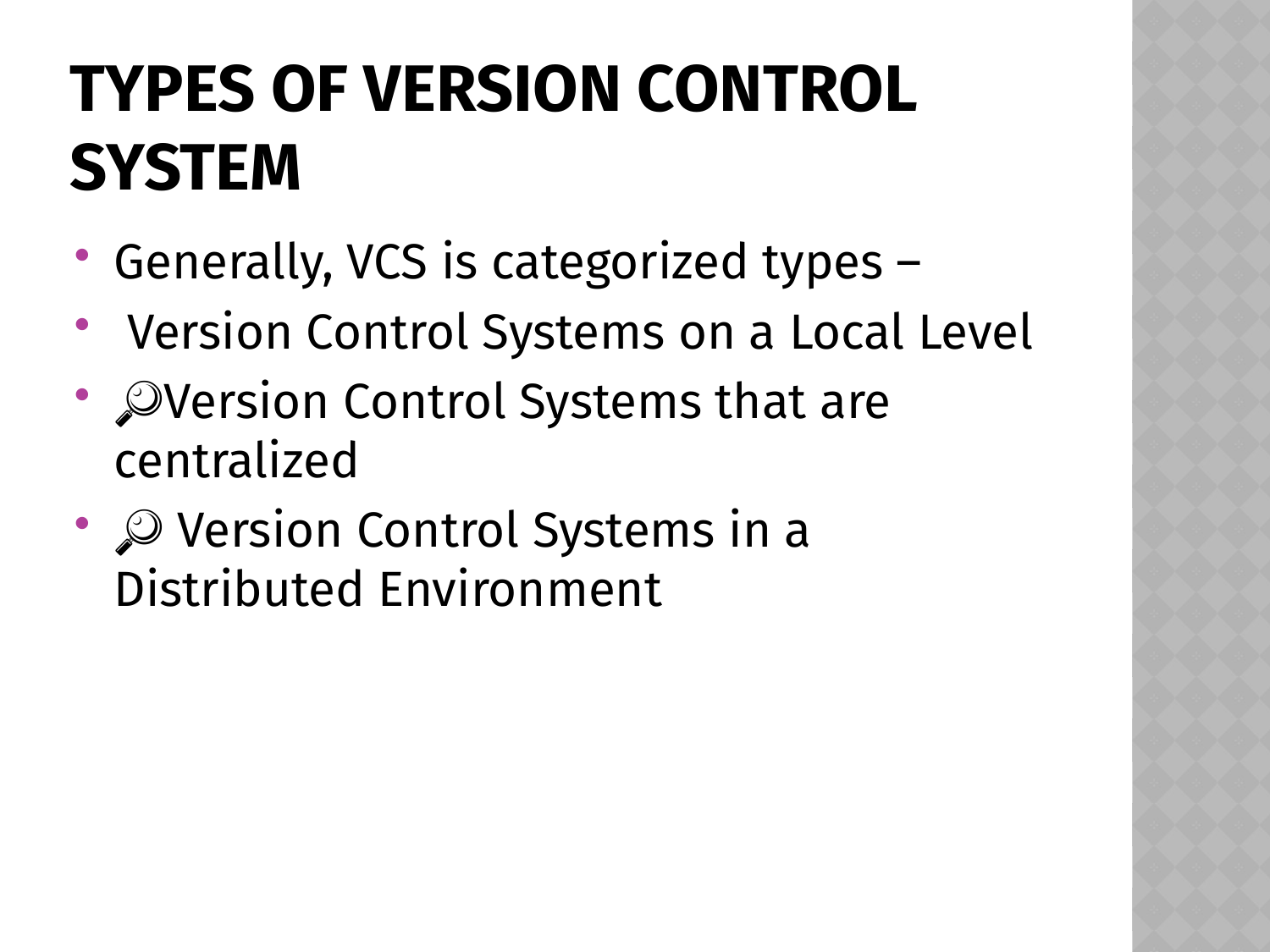

# Types of Version Control system
Generally, VCS is categorized types –
 Version Control Systems on a Local Level
🔎Version Control Systems that are centralized
🔎 Version Control Systems in a Distributed Environment